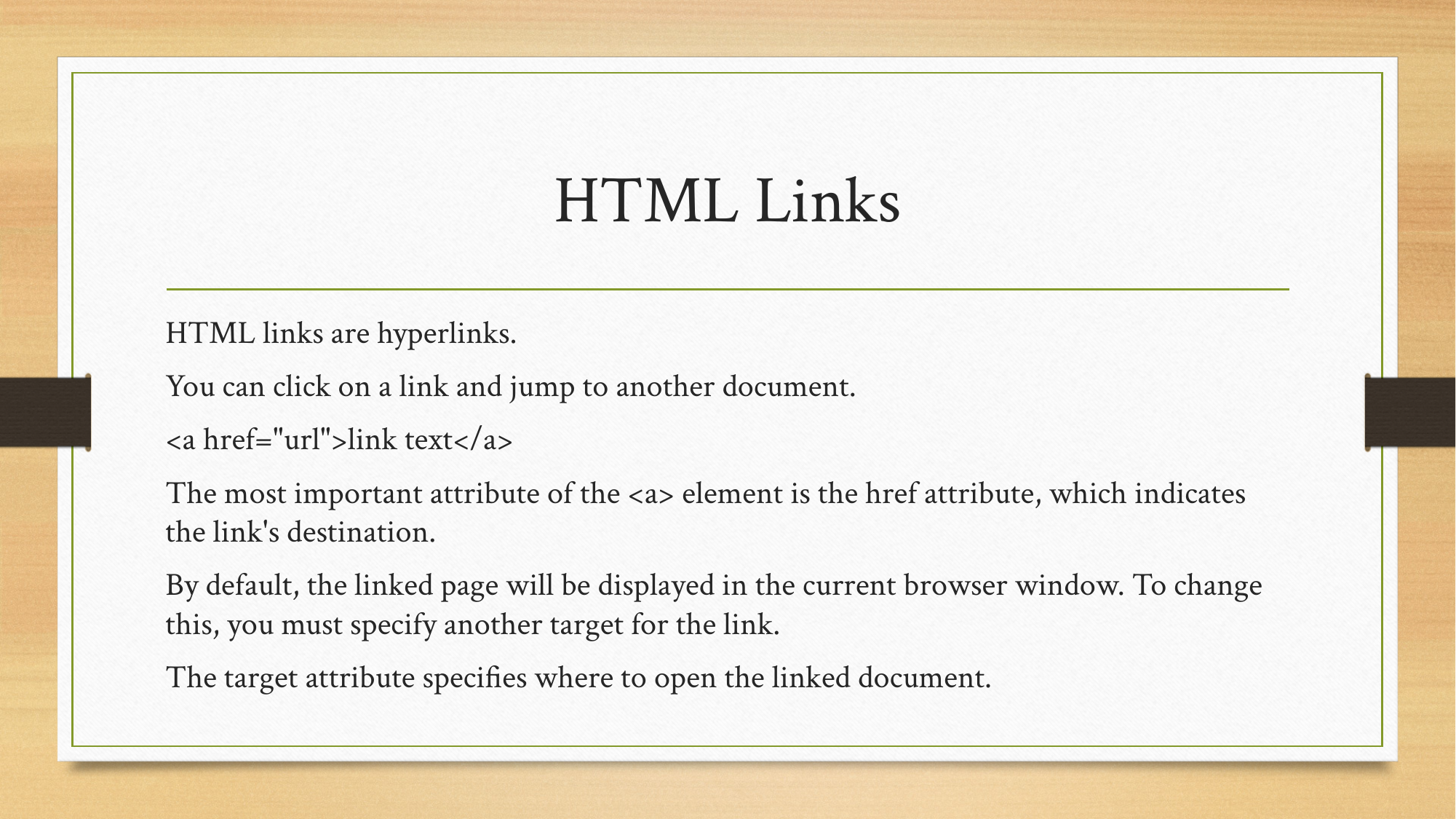

# HTML Links
HTML links are hyperlinks.
You can click on a link and jump to another document.
<a href="url">link text</a>
The most important attribute of the <a> element is the href attribute, which indicates the link's destination.
By default, the linked page will be displayed in the current browser window. To change this, you must specify another target for the link.
The target attribute specifies where to open the linked document.